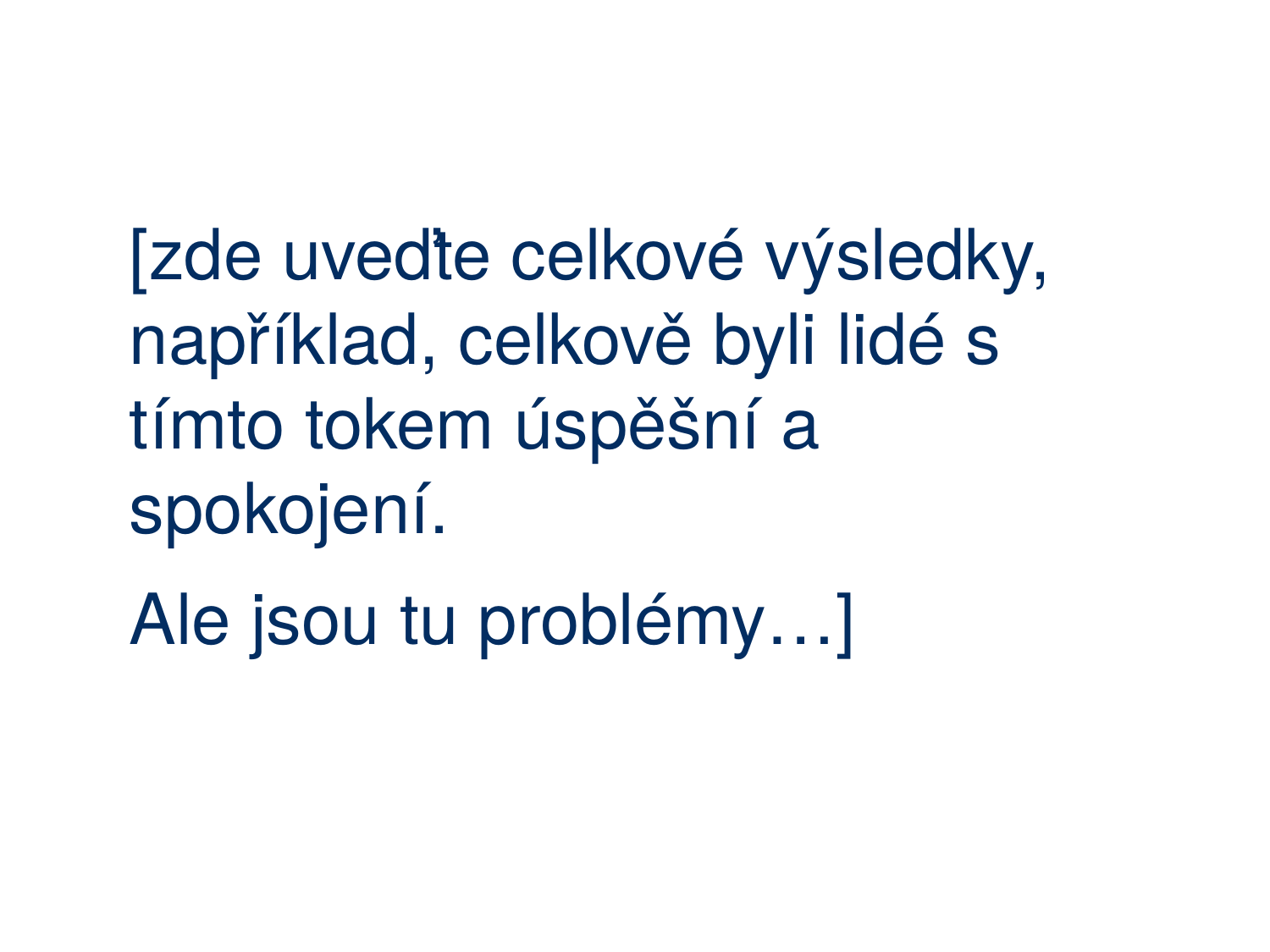

[zde uveďte celkové výsledky, například, celkově byli lidé s tímto tokem úspěšní a spokojení.
Ale jsou tu problémy…]
11